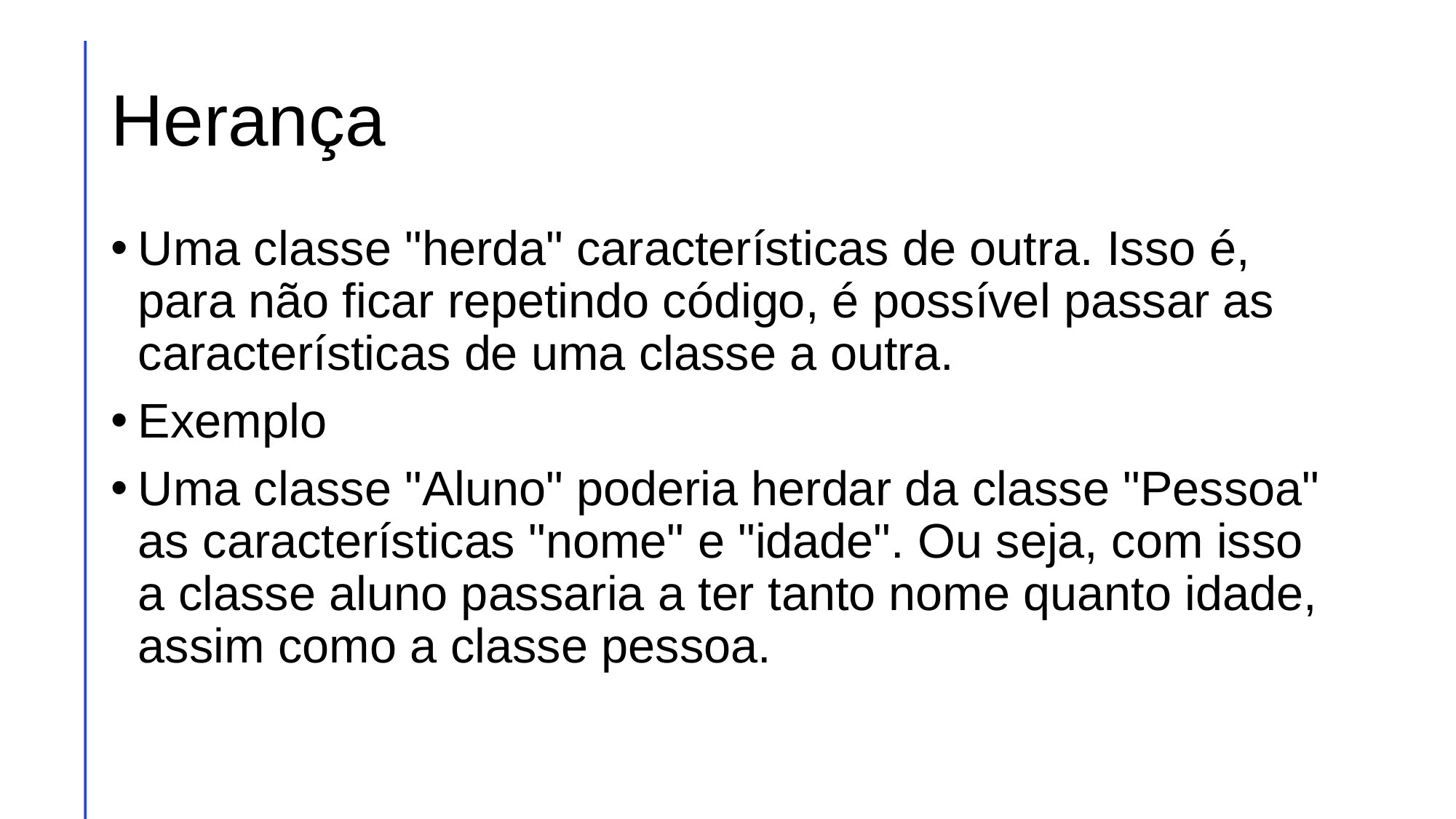

# Herança
Uma classe "herda" características de outra. Isso é, para não ficar repetindo código, é possível passar as características de uma classe a outra.
Exemplo
Uma classe "Aluno" poderia herdar da classe "Pessoa" as características "nome" e "idade". Ou seja, com isso a classe aluno passaria a ter tanto nome quanto idade, assim como a classe pessoa.